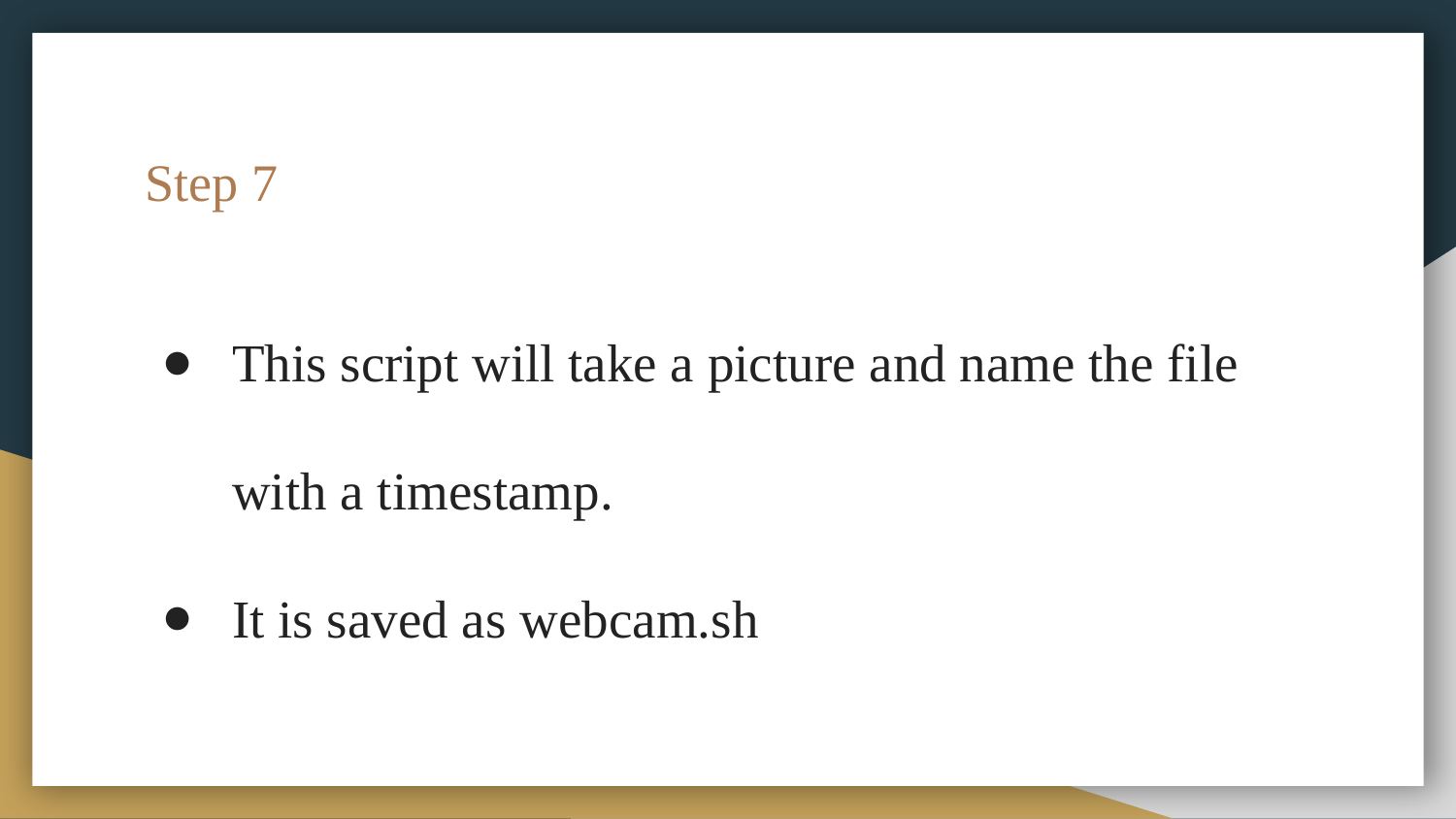

# Step 7
This script will take a picture and name the file with a timestamp.
It is saved as webcam.sh